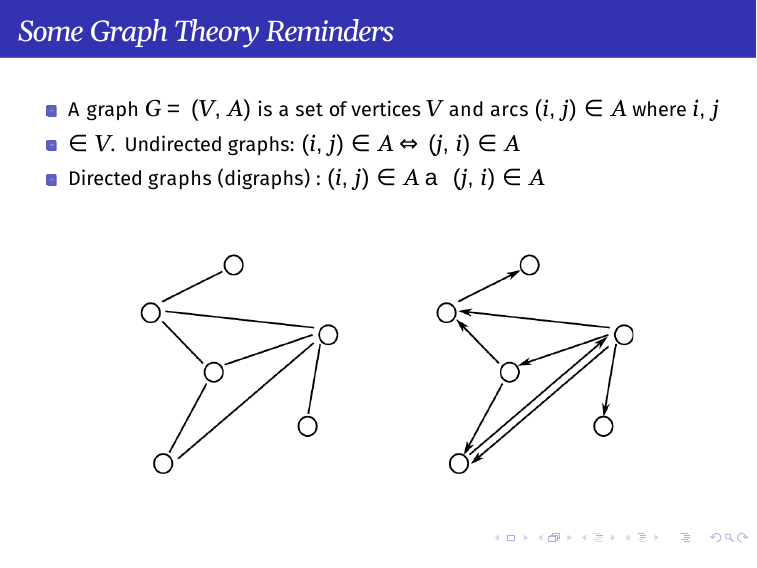

Some Graph Theory Reminders
A graph G = (V, A) is a set of vertices V and arcs (i, j) ∈ A where i, j ∈ V.  Undirected graphs: (i, j) ∈ A ⇔ (j, i) ∈ A
Directed graphs (digraphs) : (i, j) ∈ A a (j, i) ∈ A

Week 6, Lecture 4
3 / 16